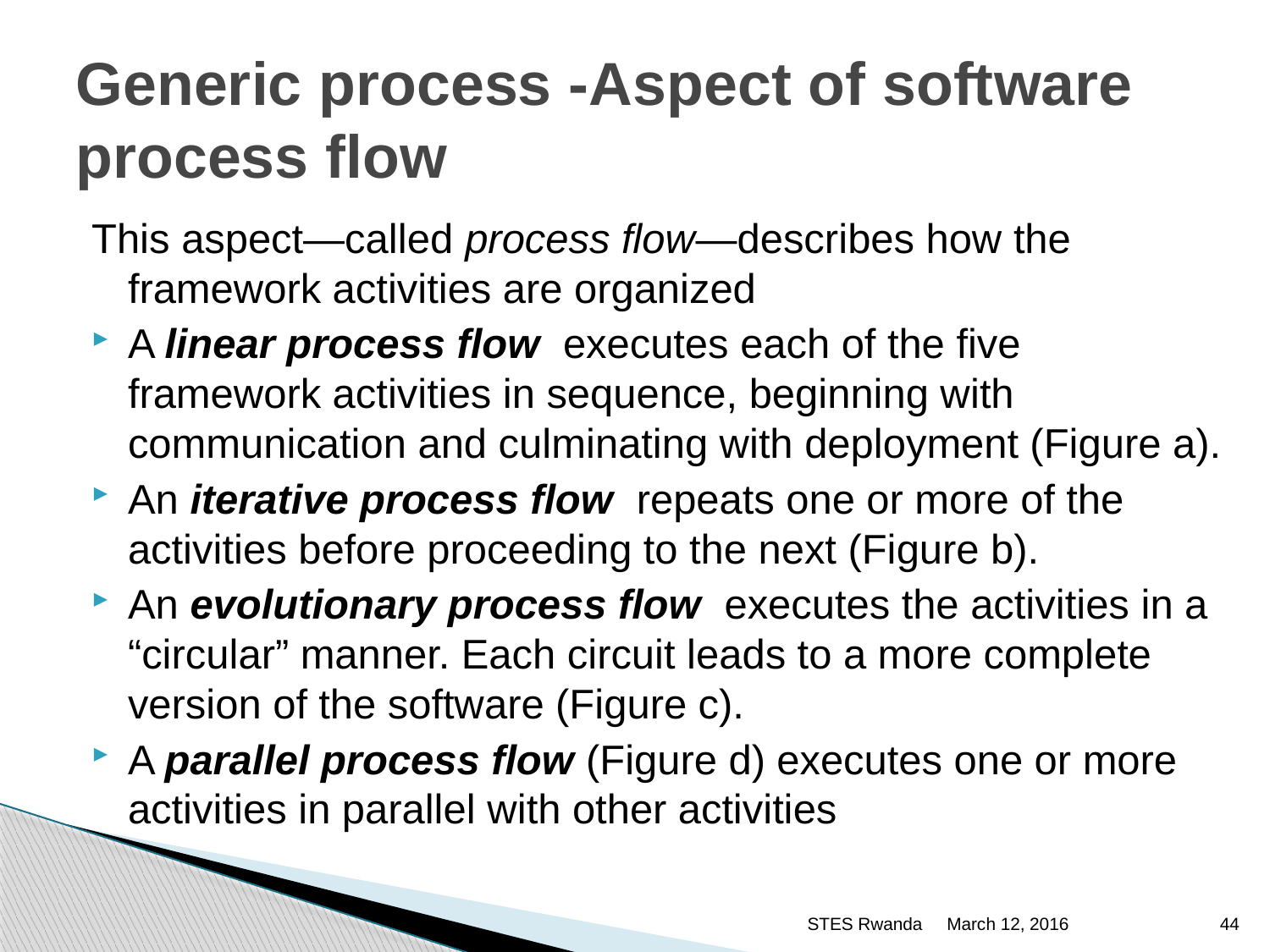

# Generic process -Aspect of software process flow
This aspect—called process flow—describes how the framework activities are organized
A linear process flow  executes each of the five framework activities in sequence, beginning with communication and culminating with deployment (Figure a).
An iterative process flow  repeats one or more of the activities before proceeding to the next (Figure b).
An evolutionary process flow  executes the activities in a “circular” manner. Each circuit leads to a more complete version of the software (Figure c).
A parallel process flow (Figure d) executes one or more activities in parallel with other activities

STES Rwanda
March 12, 2016
44